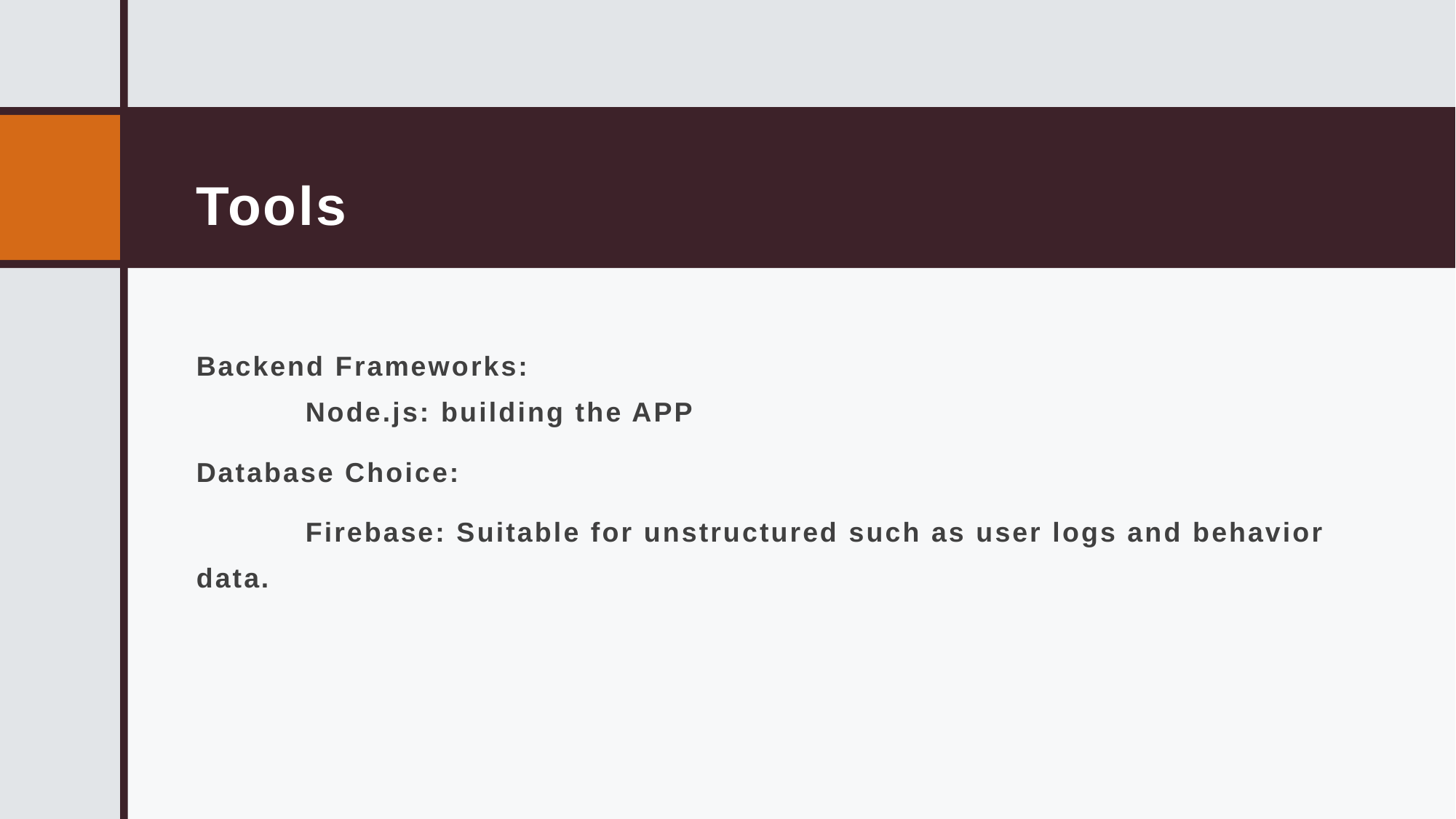

# Tools

Backend Frameworks:
	Node.js: building the APP
Database Choice:
	Firebase: Suitable for unstructured such as user logs and behavior data.